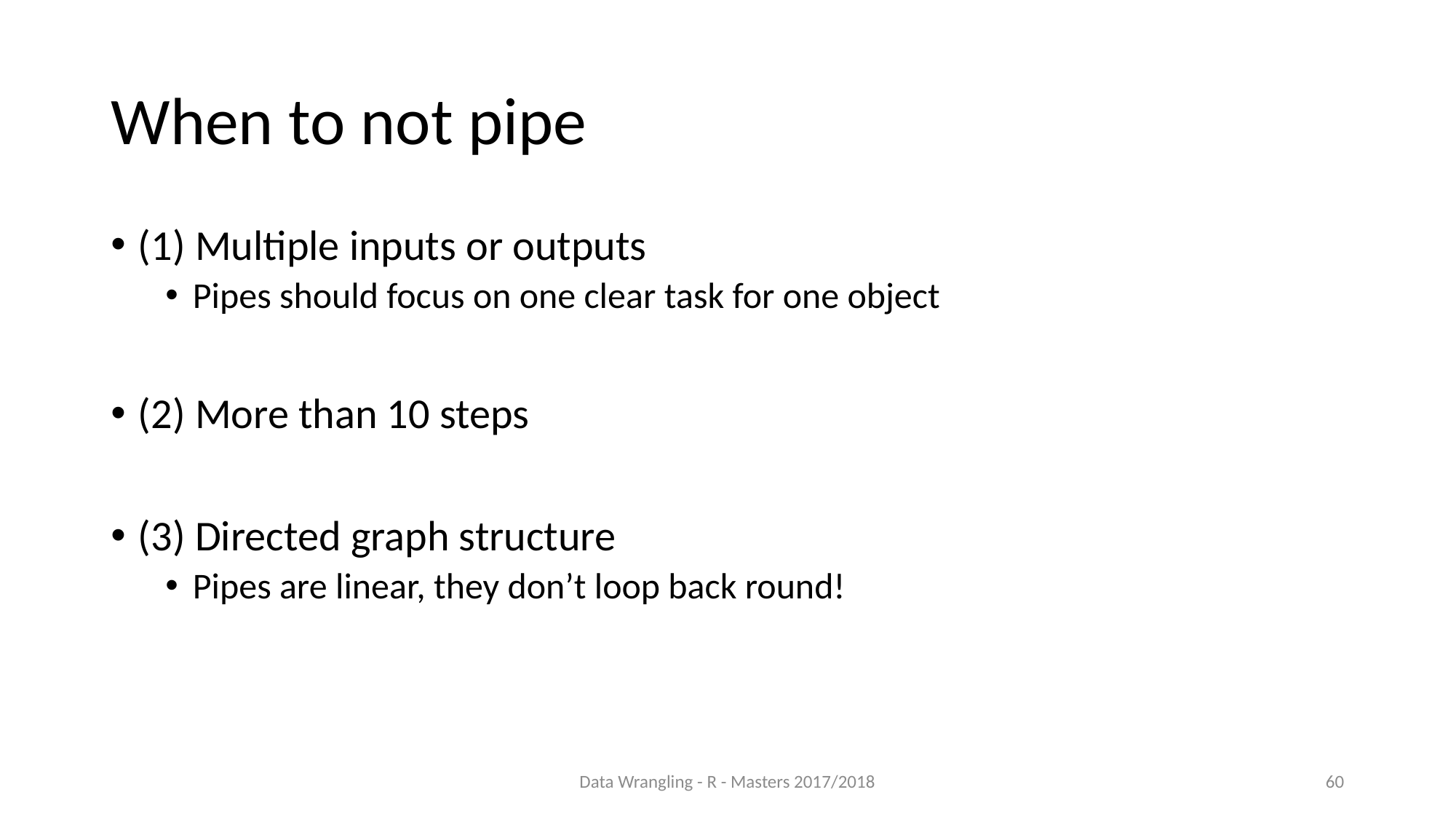

# When to not pipe
(1) Multiple inputs or outputs
Pipes should focus on one clear task for one object

(2) More than 10 steps

(3) Directed graph structure
Pipes are linear, they don’t loop back round!
Data Wrangling - R - Masters 2017/2018
60